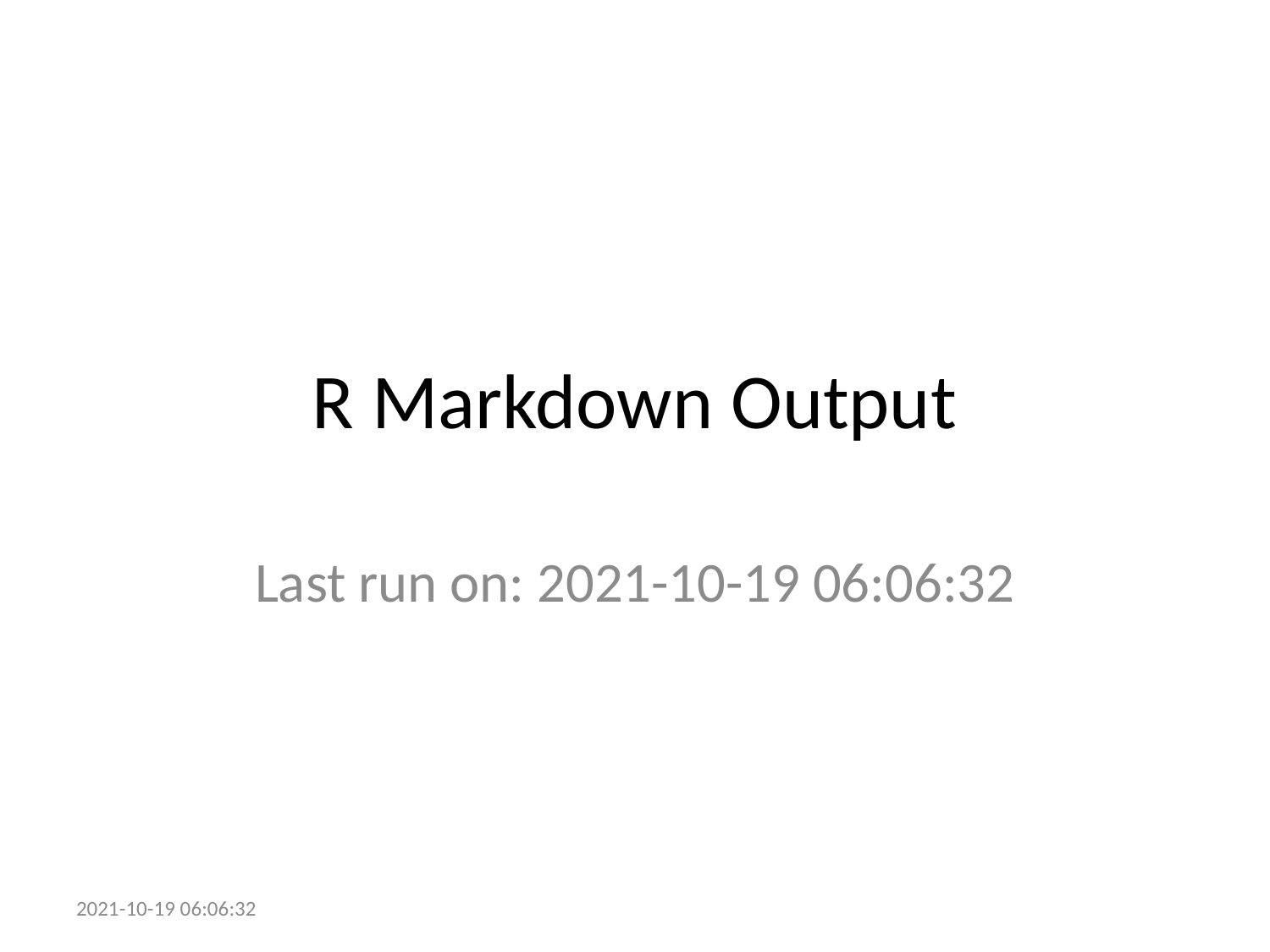

# R Markdown Output
Last run on: 2021-10-19 06:06:32
2021-10-19 06:06:32